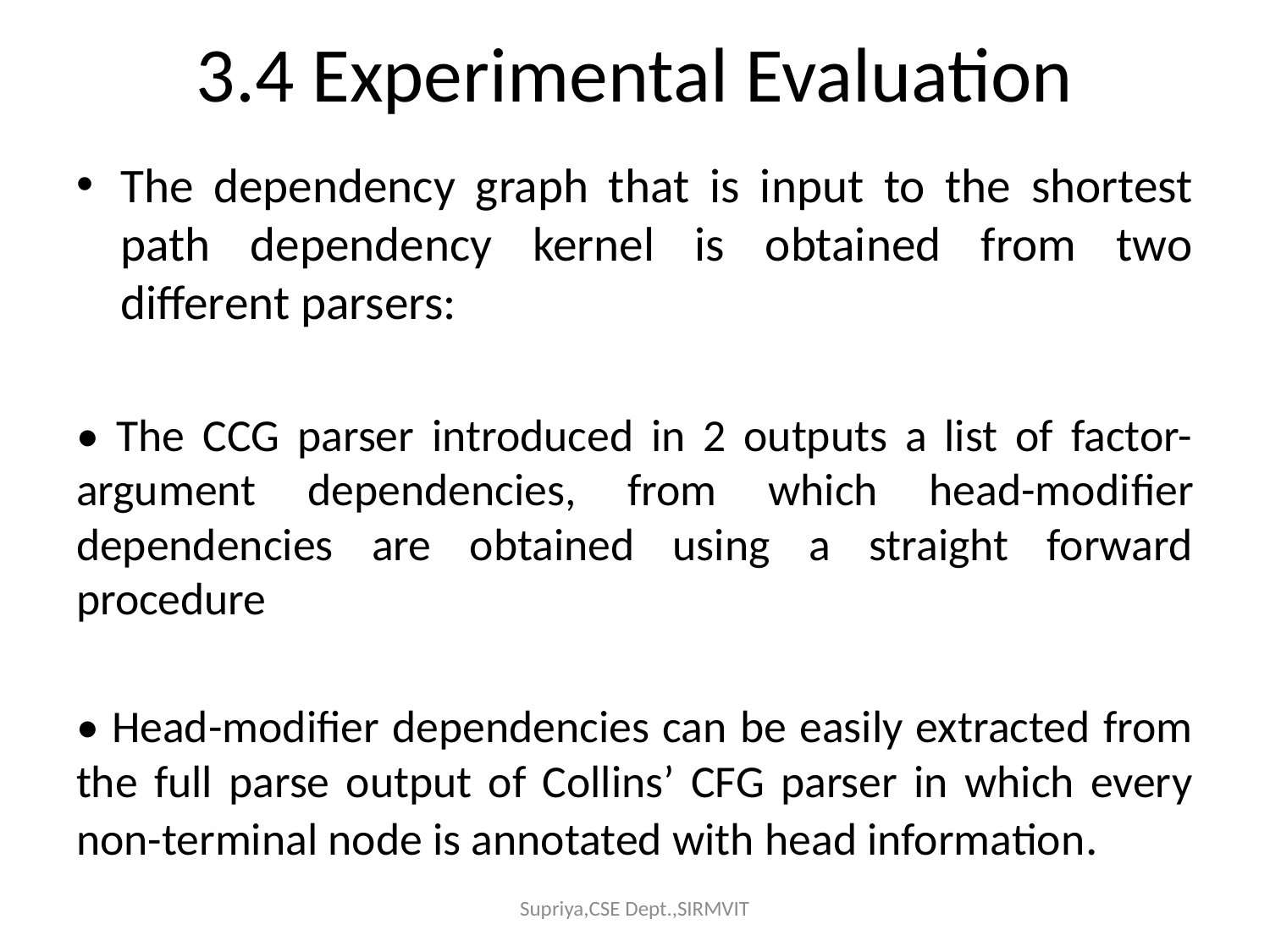

# 3.4 Experimental Evaluation
The dependency graph that is input to the shortest path dependency kernel is obtained from two different parsers:

• The CCG parser introduced in 2 outputs a list of factor-argument dependencies, from which head-modifier dependencies are obtained using a straight forward procedure

• Head-modifier dependencies can be easily extracted from the full parse output of Collins’ CFG parser in which every non-terminal node is annotated with head information.
Supriya,CSE Dept.,SIRMVIT